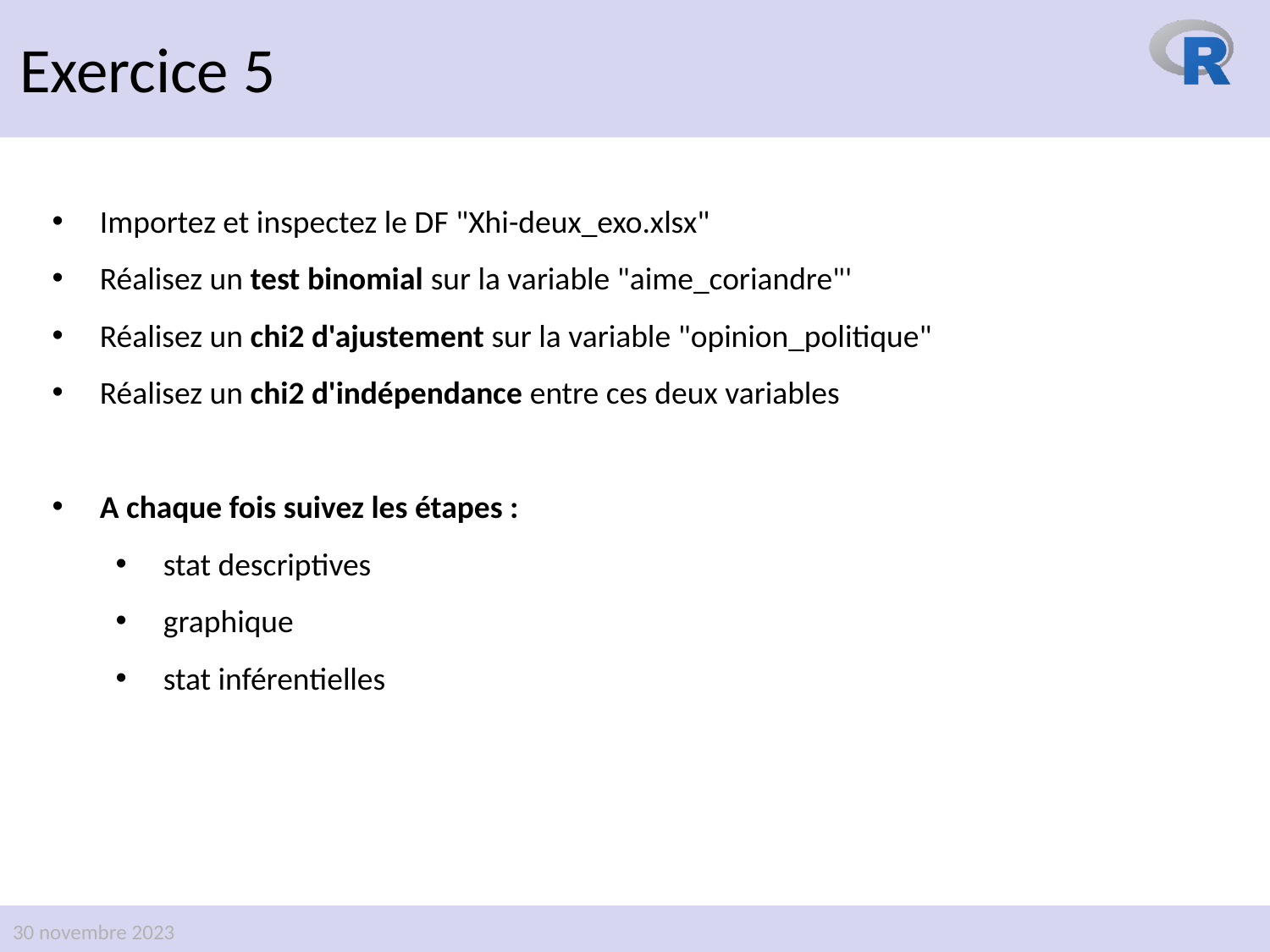

Exercice 5
Importez et inspectez le DF "Xhi-deux_exo.xlsx"
Réalisez un test binomial sur la variable "aime_coriandre"'
Réalisez un chi2 d'ajustement sur la variable "opinion_politique"
Réalisez un chi2 d'indépendance entre ces deux variables
A chaque fois suivez les étapes :
stat descriptives
graphique
stat inférentielles
30 novembre 2023
31